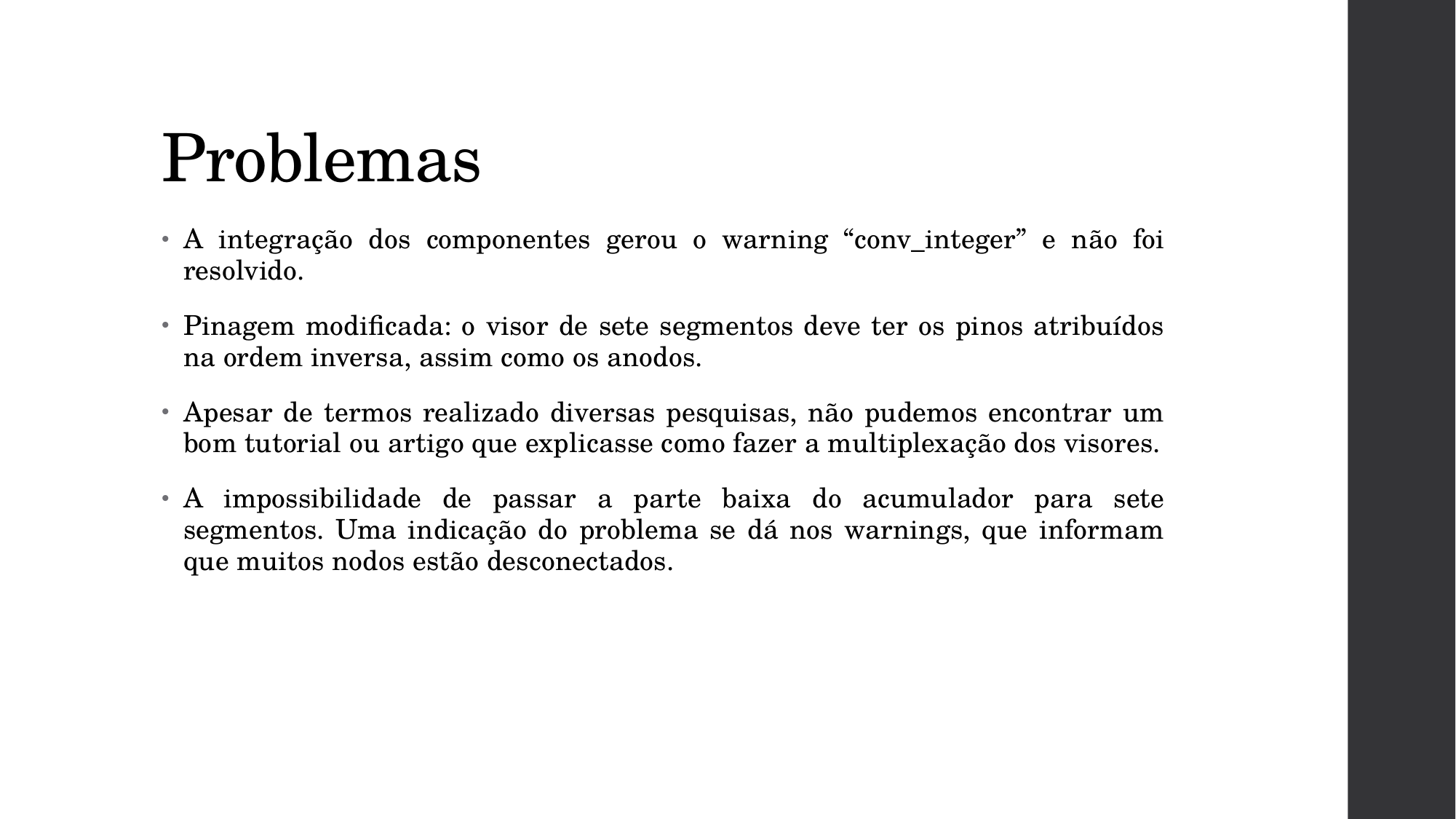

# Problemas
A integração dos componentes gerou o warning “conv_integer” e não foi resolvido.
Pinagem modificada: o visor de sete segmentos deve ter os pinos atribuídos na ordem inversa, assim como os anodos.
Apesar de termos realizado diversas pesquisas, não pudemos encontrar um bom tutorial ou artigo que explicasse como fazer a multiplexação dos visores.
A impossibilidade de passar a parte baixa do acumulador para sete segmentos. Uma indicação do problema se dá nos warnings, que informam que muitos nodos estão desconectados.